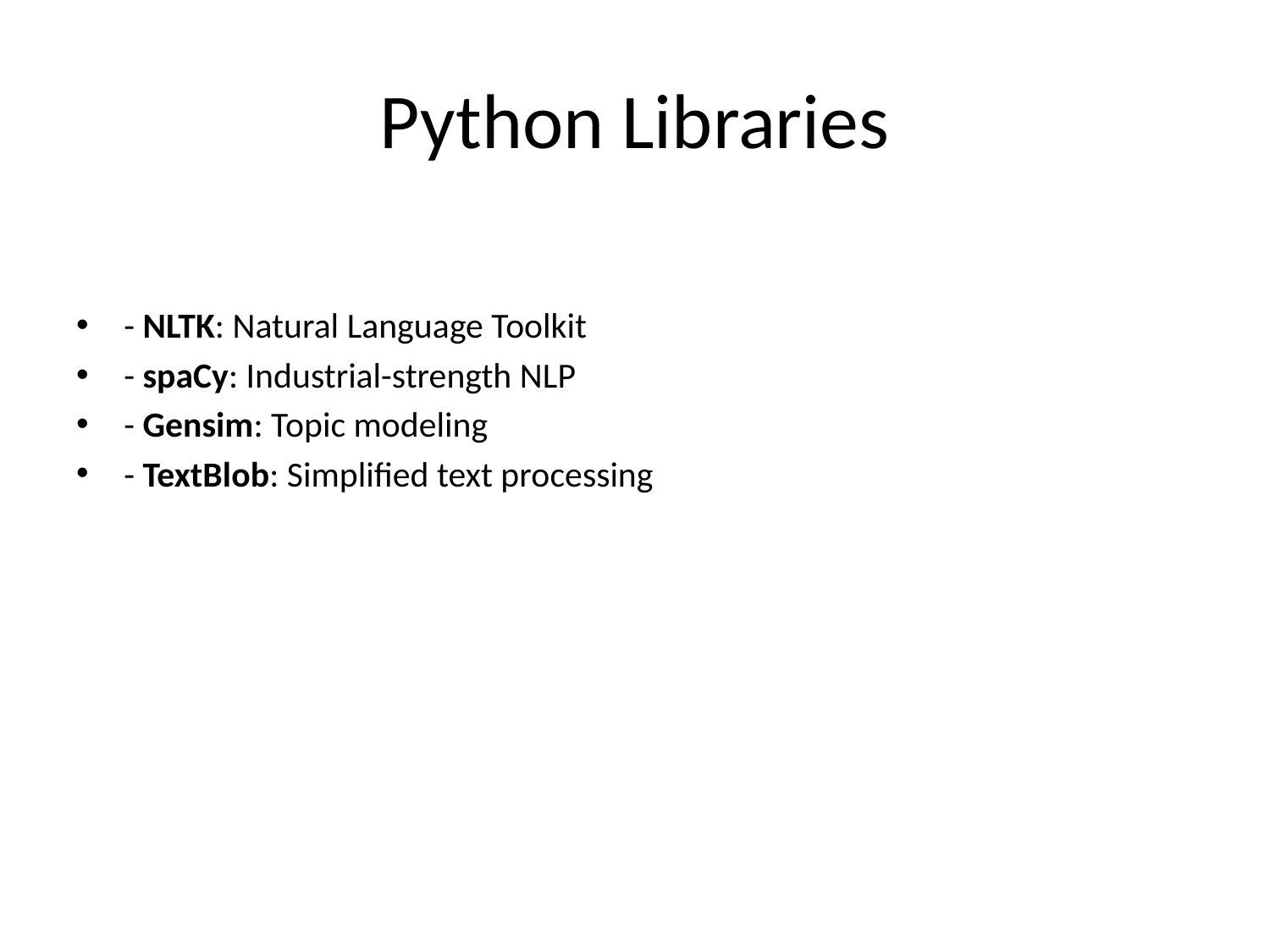

# Python Libraries

- NLTK: Natural Language Toolkit
- spaCy: Industrial-strength NLP
- Gensim: Topic modeling
- TextBlob: Simplified text processing